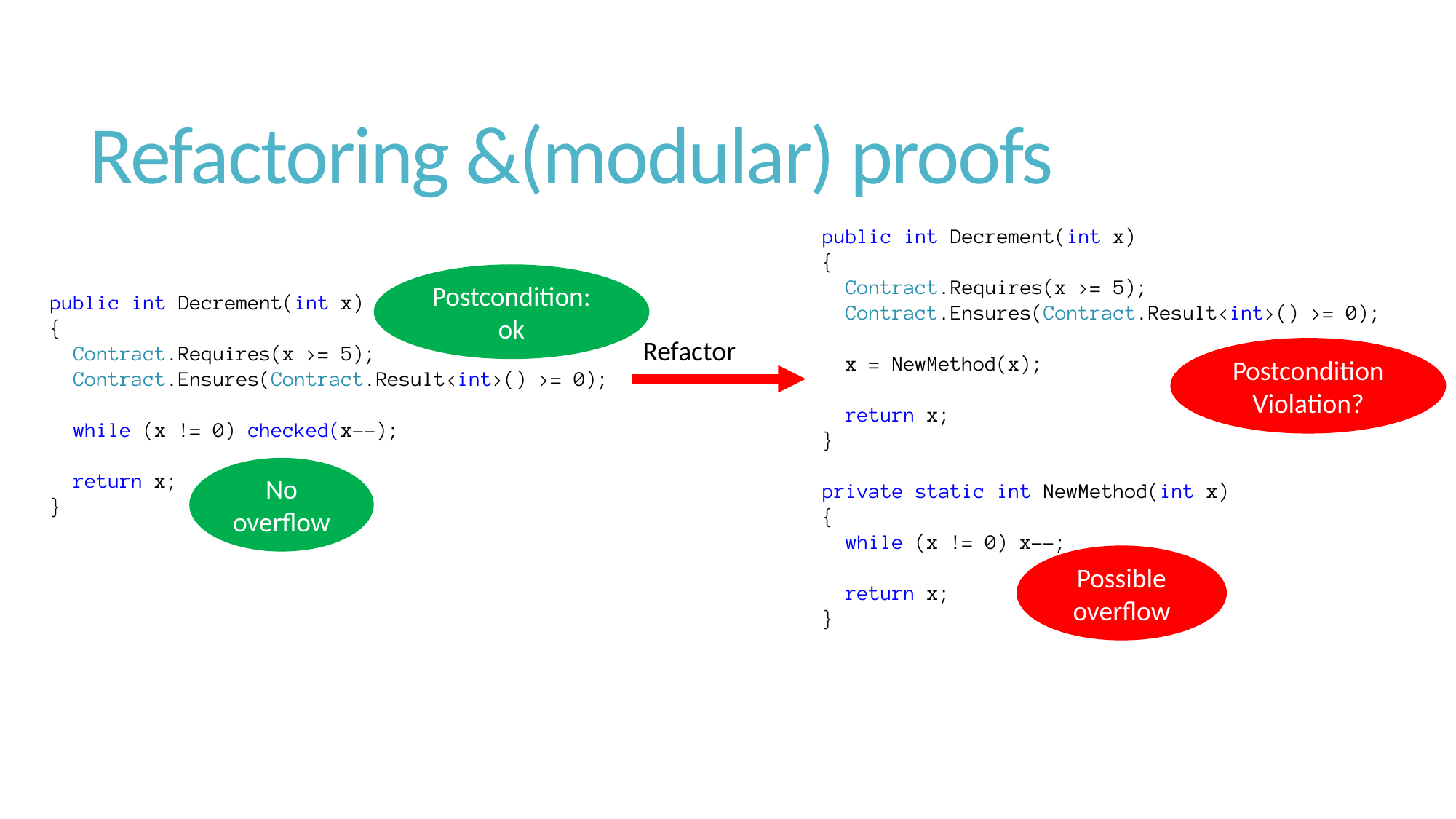

# Refactoring &(modular) proofs
public int Decrement(int x)
{
  Contract.Requires(x >= 5);
  Contract.Ensures(Contract.Result<int>() >= 0);

  x = NewMethod(x);

  return x;
}

private static int NewMethod(int x)
{
  while (x != 0) x--;

  return x;
}
Postcondition: ok
public int Decrement(int x)
{
  Contract.Requires(x >= 5);
  Contract.Ensures(Contract.Result<int>() >= 0);

  while (x != 0) checked(x--);

  return x;
}
Refactor
Postcondition
Violation?
No overflow
Possible overflow